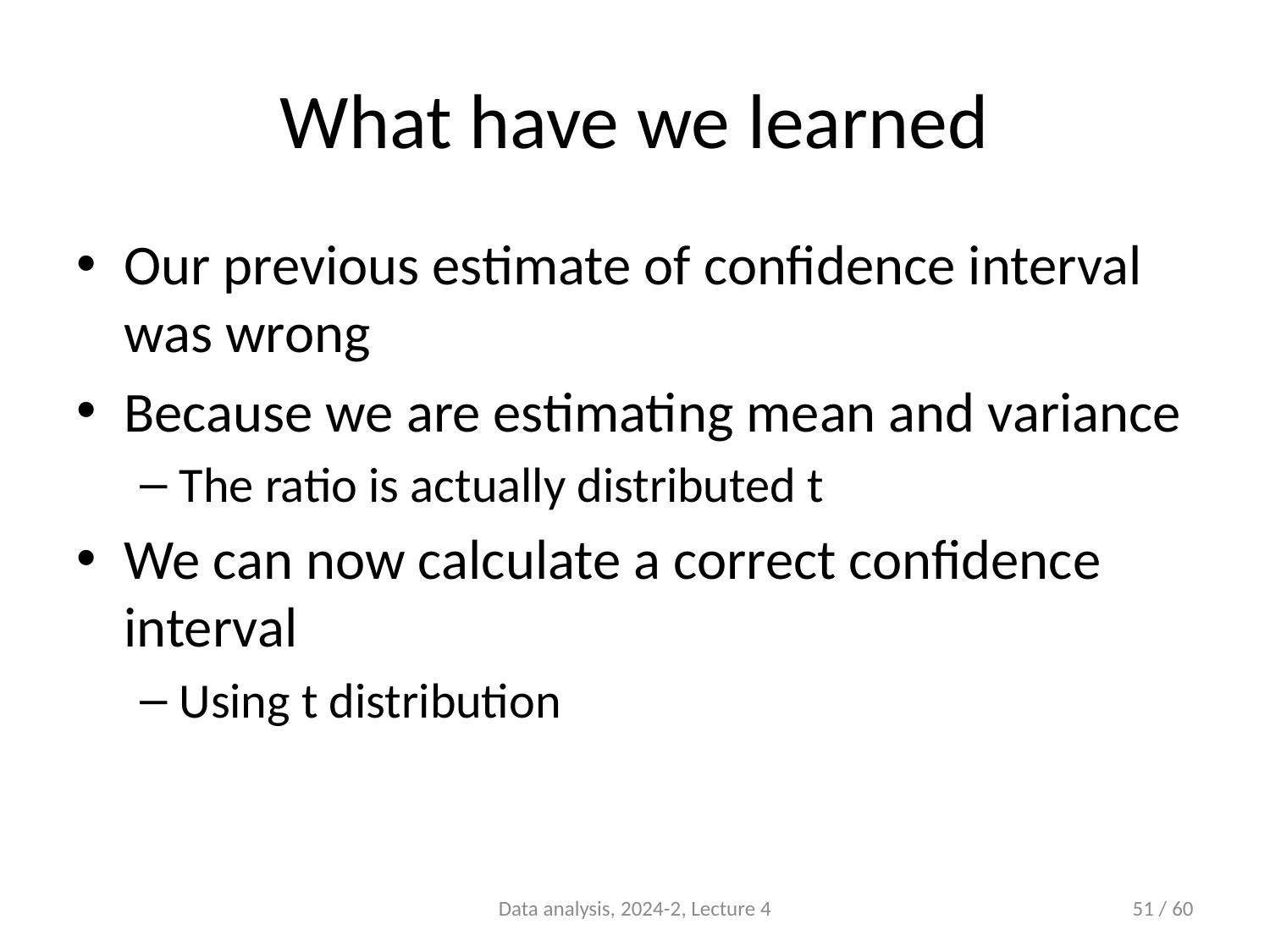

# What have we learned
Our previous estimate of confidence interval was wrong
Because we are estimating mean and variance
The ratio is actually distributed t
We can now calculate a correct confidence interval
Using t distribution
Data analysis, 2024-2, Lecture 4
51 / 60